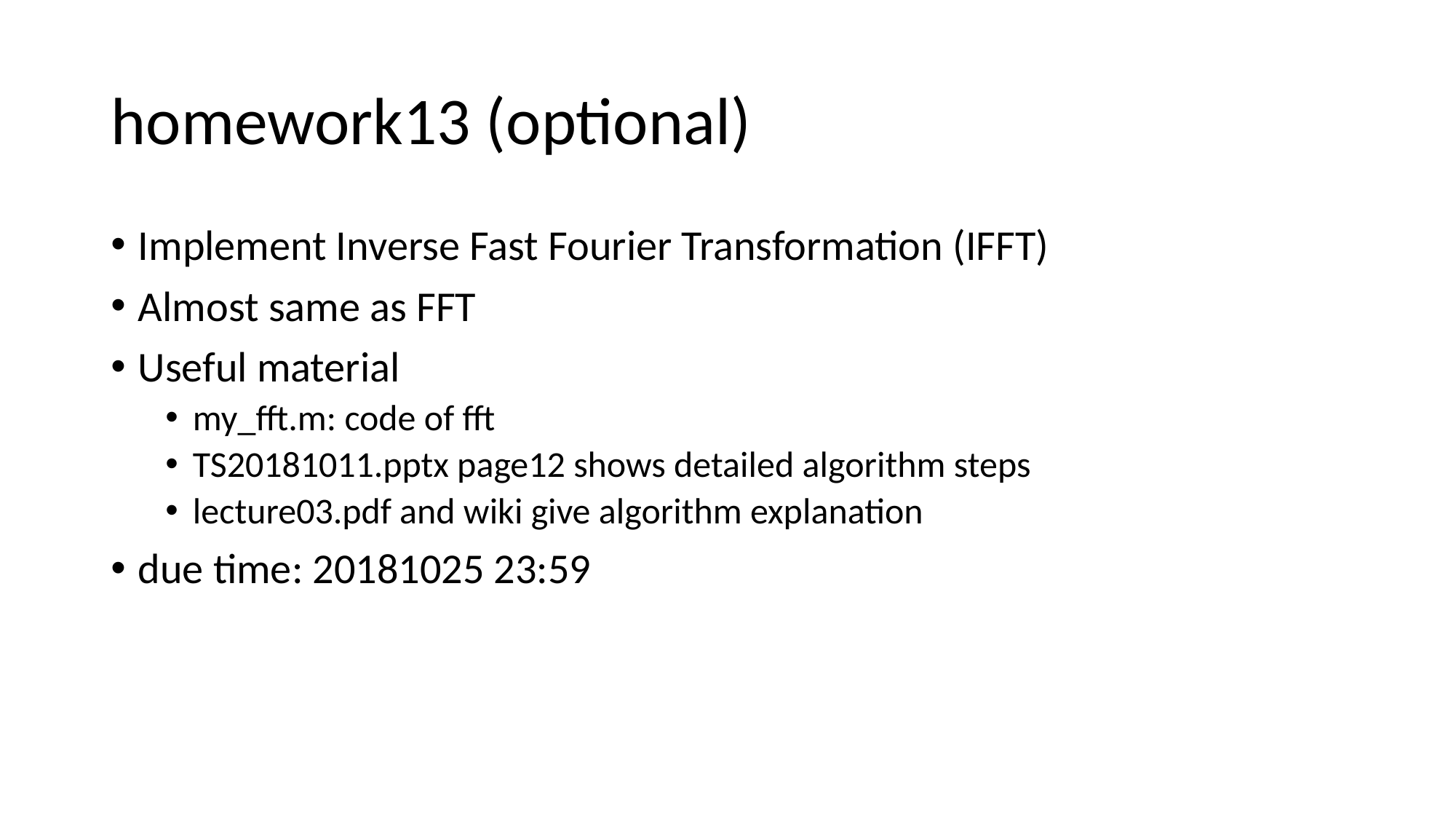

# homework13 (optional)
Implement Inverse Fast Fourier Transformation (IFFT)
Almost same as FFT
Useful material
my_fft.m: code of fft
TS20181011.pptx page12 shows detailed algorithm steps
lecture03.pdf and wiki give algorithm explanation
due time: 20181025 23:59